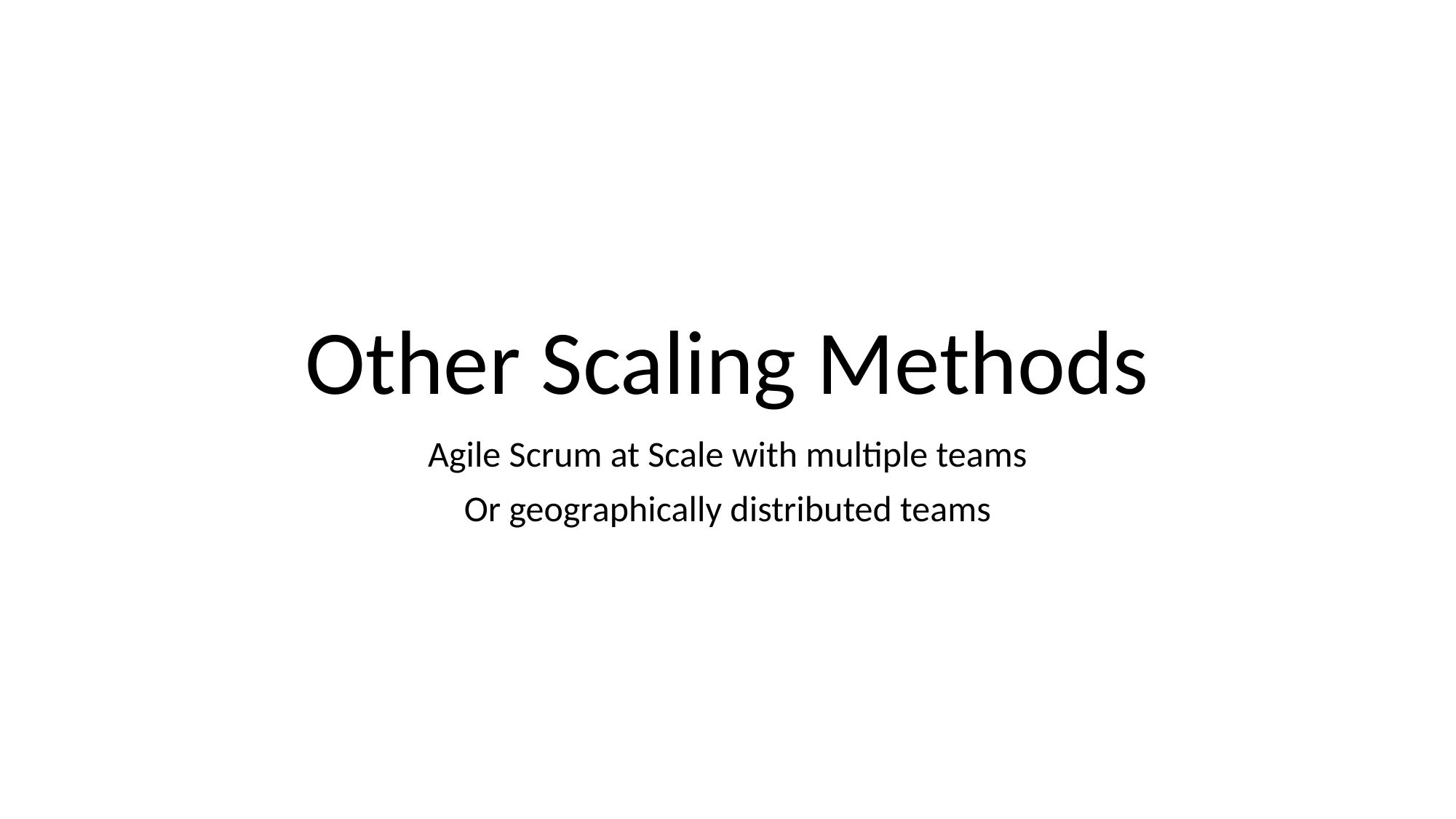

# Other Scaling Methods
Agile Scrum at Scale with multiple teams
Or geographically distributed teams